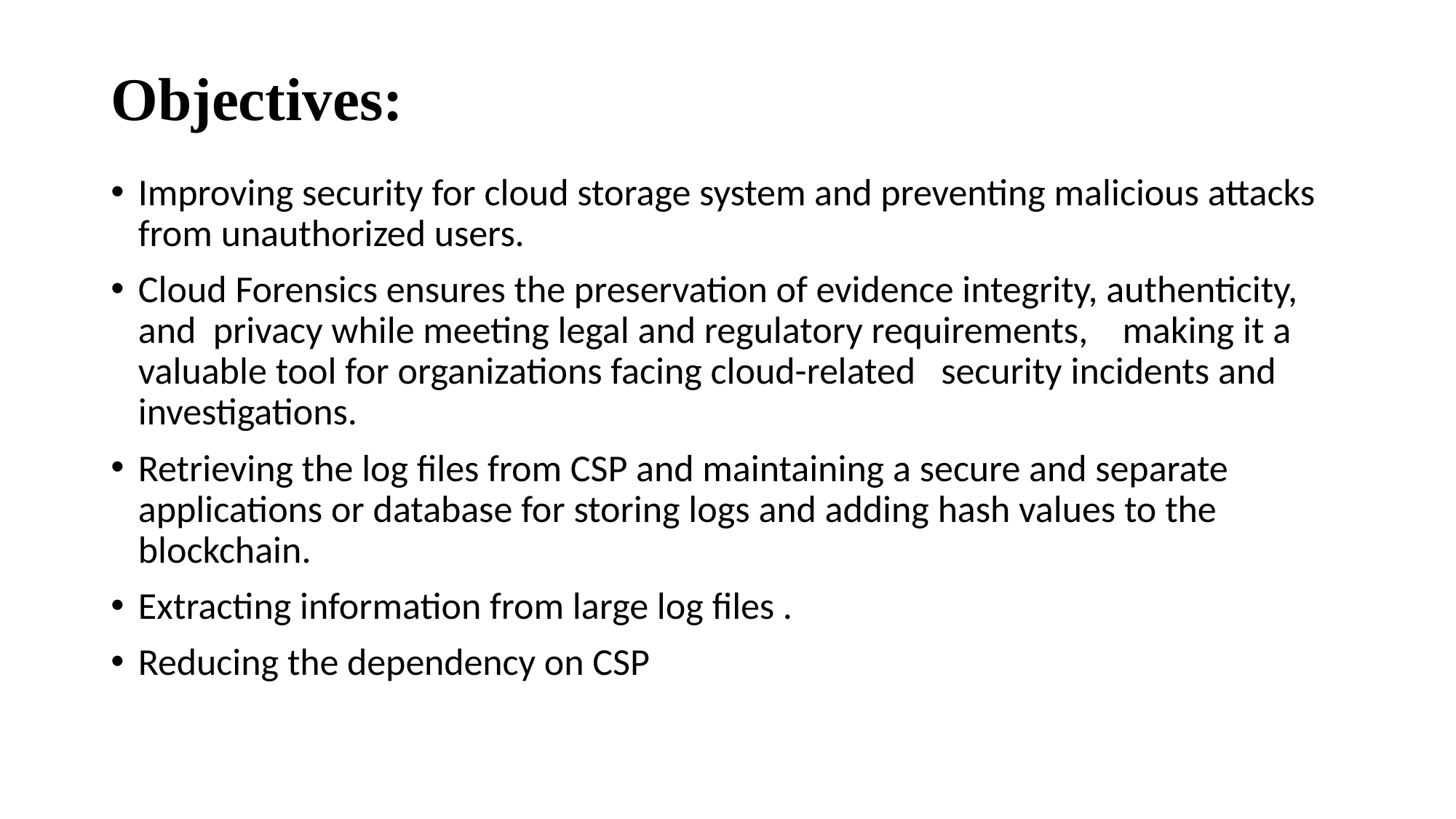

# Objectives:
Improving security for cloud storage system and preventing malicious attacks from unauthorized users.​
Cloud Forensics ensures the preservation of evidence integrity, authenticity,   and  privacy while meeting legal and regulatory requirements,    making it a valuable tool for organizations facing cloud-related   security incidents and investigations. ​
Retrieving the log files from CSP and maintaining a secure and separate applications or database for storing logs and adding hash values to the blockchain.​
Extracting information from large log files .​
Reducing the dependency on CSP​